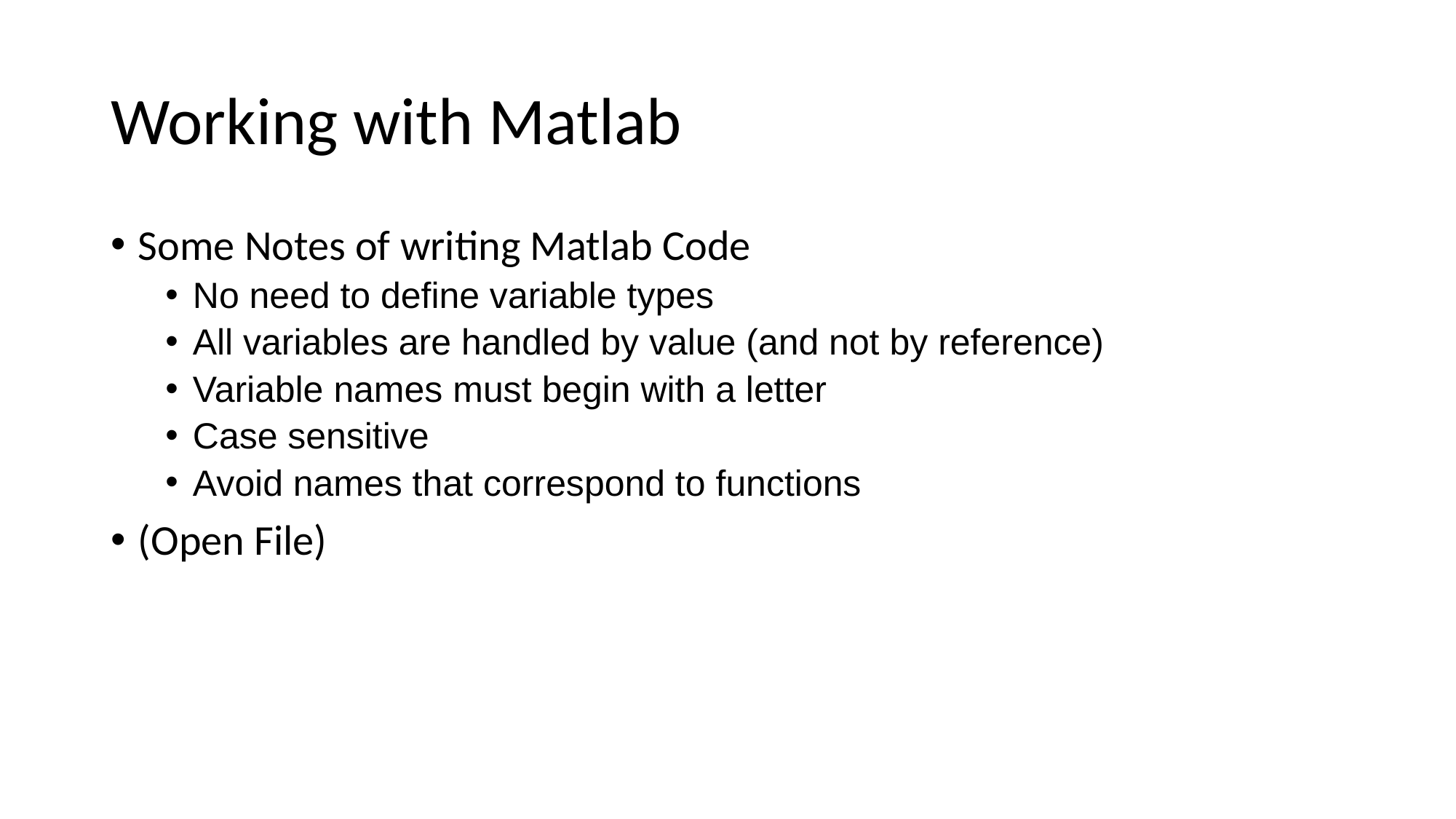

# Working with Matlab
Some Notes of writing Matlab Code
No need to define variable types
All variables are handled by value (and not by reference)
Variable names must begin with a letter
Case sensitive
Avoid names that correspond to functions
(Open File)